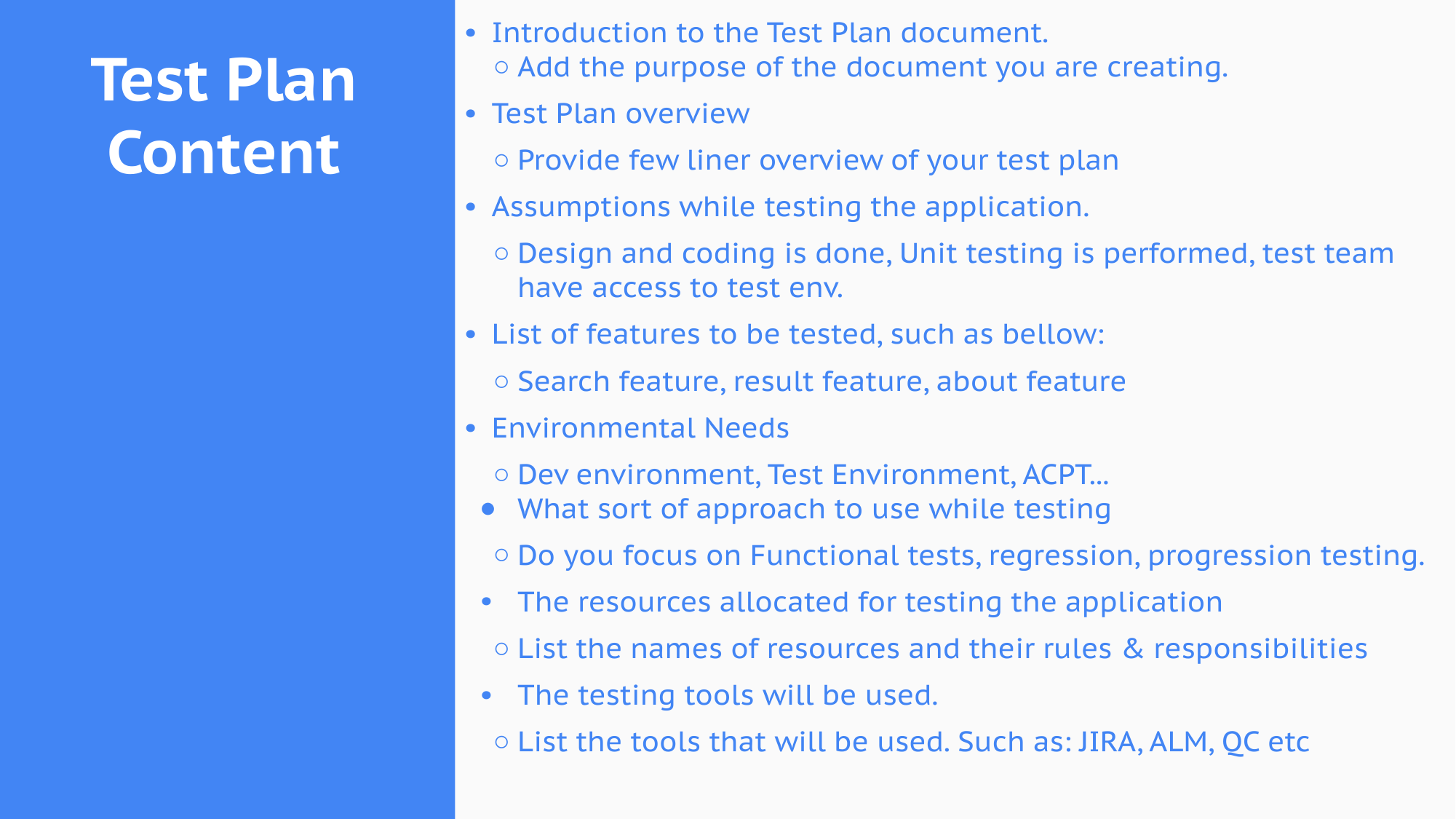

Introduction to the Test Plan document.
Add the purpose of the document you are creating.
Test Plan overview
Provide few liner overview of your test plan
Assumptions while testing the application.
Design and coding is done, Unit testing is performed, test team have access to test env.
List of features to be tested, such as bellow:
Search feature, result feature, about feature
Environmental Needs
Dev environment, Test Environment, ACPT...
What sort of approach to use while testing
Do you focus on Functional tests, regression, progression testing.
The resources allocated for testing the application
List the names of resources and their rules & responsibilities
The testing tools will be used.
List the tools that will be used. Such as: JIRA, ALM, QC etc

# Test Plan Content